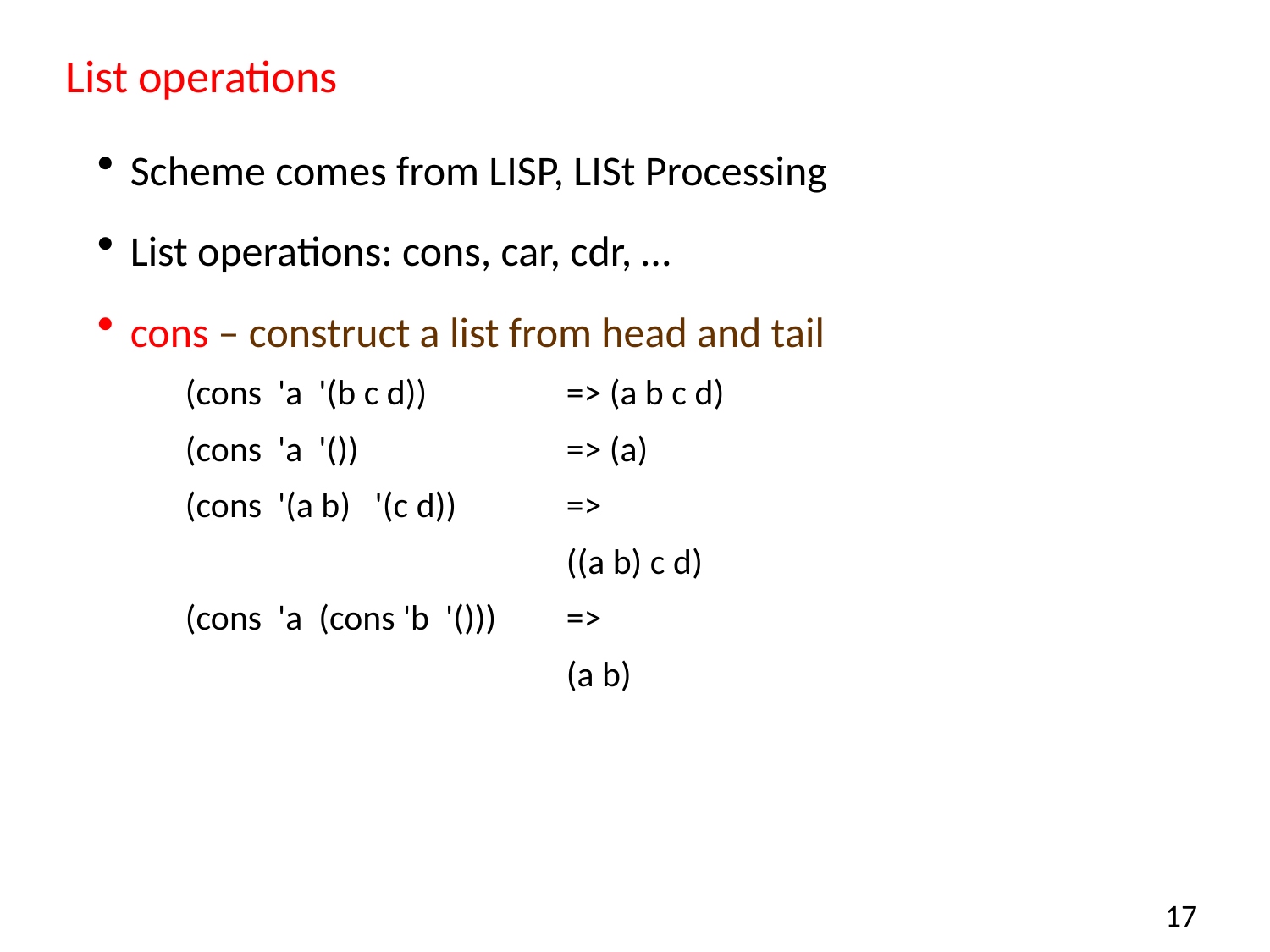

# List operations
Scheme comes from LISP, LISt Processing
List operations: cons, car, cdr, …
cons – construct a list from head and tail
	(cons  'a  '(b c d))		=> (a b c d)
	(cons  'a  '())		=> (a)
	(cons  '(a b)   '(c d))	=>
				((a b) c d)
	(cons  'a  (cons 'b  '()))	=>
				(a b)

17